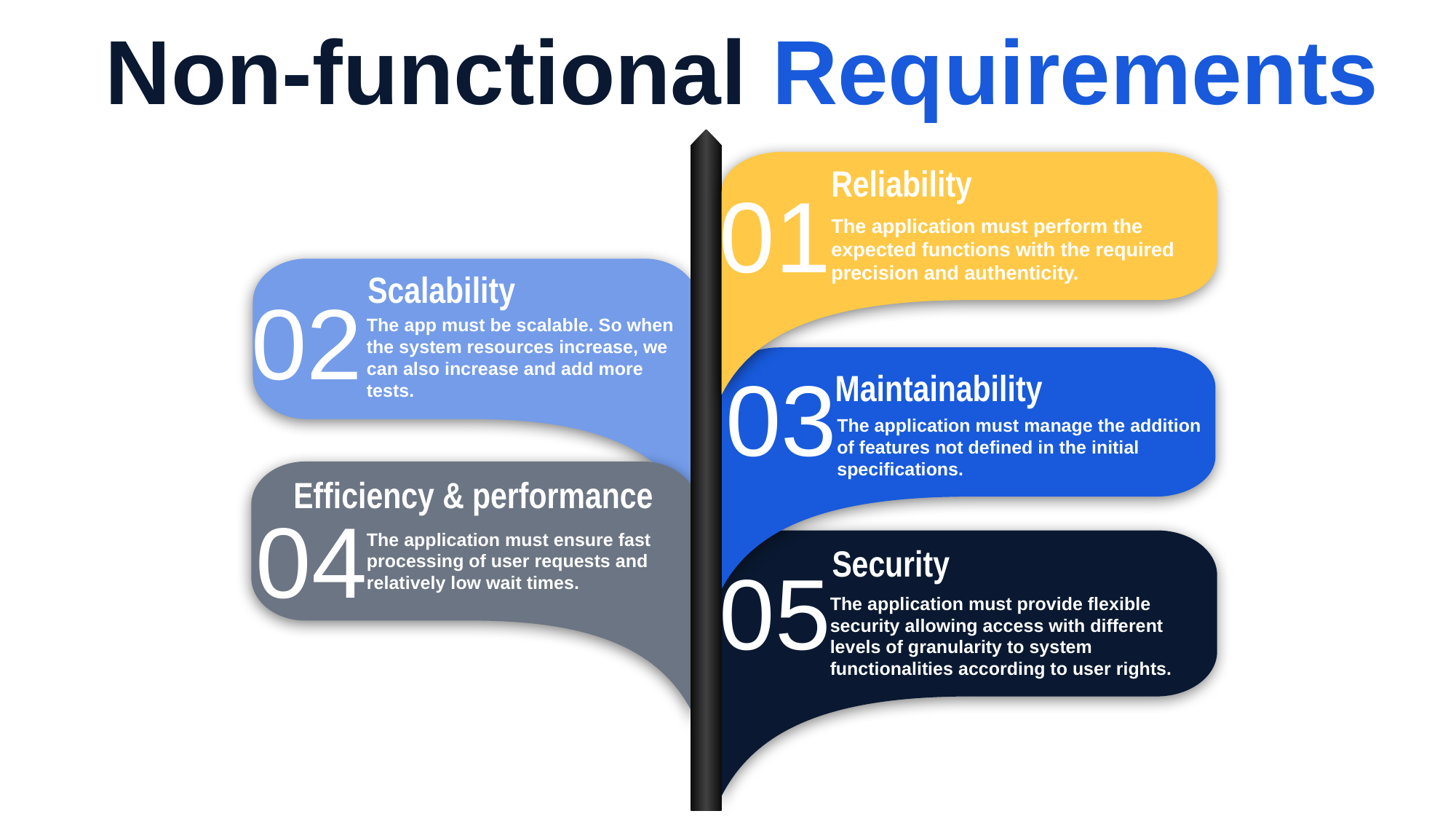

Non-functional Requirements

Reliability
01
The application must perform the expected functions with the required precision and authenticity.

Scalability
02
The app must be scalable. So when the system resources increase, we can also increase and add more tests.

03
Maintainability
The application must manage the addition of features not defined in the initial specifications.

Efficiency & performance
04
The application must ensure fast processing of user requests and relatively low wait times.

Security
05
The application must provide flexible security allowing access with different levels of granularity to system functionalities according to user rights.